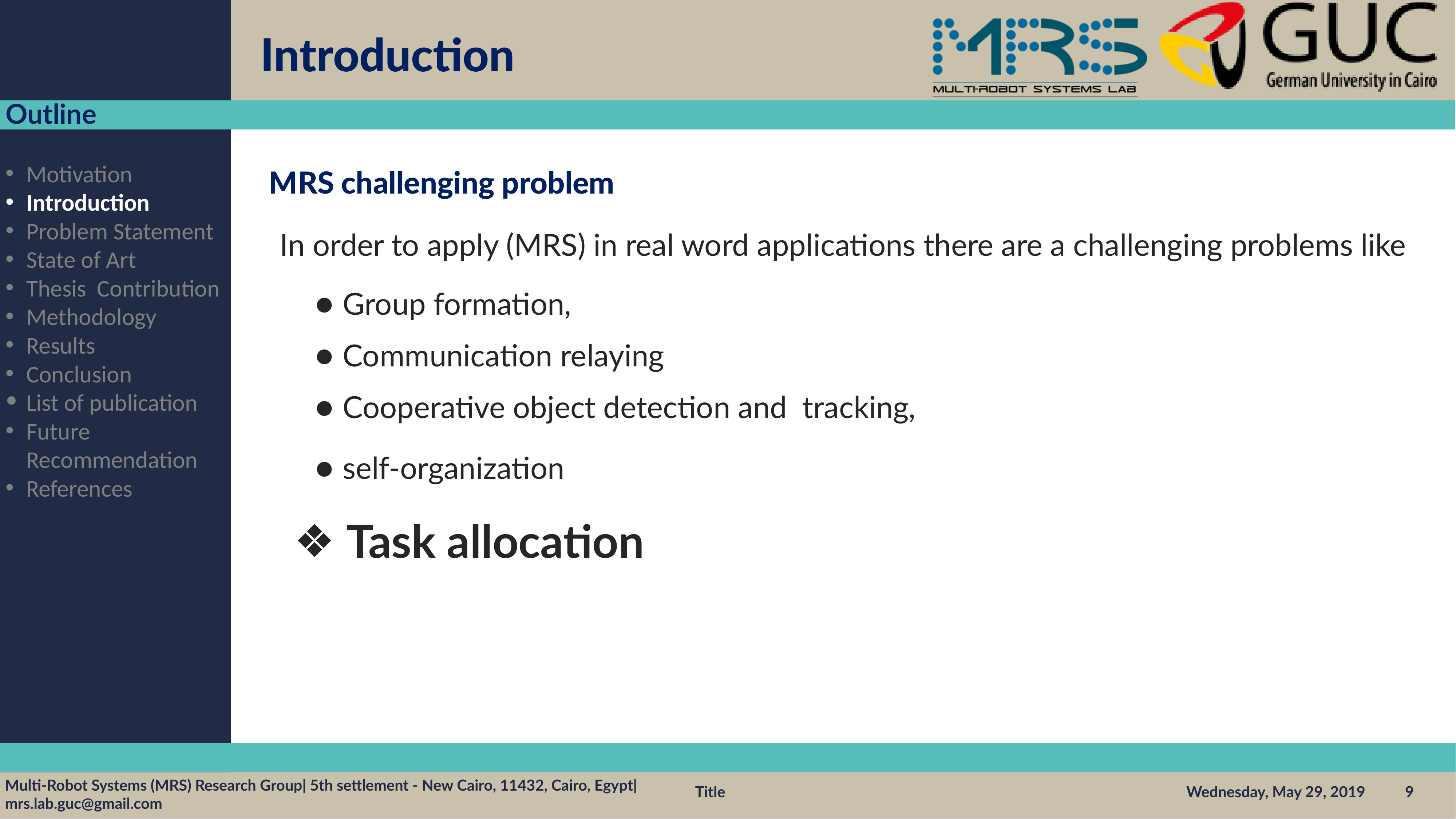

# Introduction
Outline
Motivation
Introduction
Problem Statement
State of Art
Thesis  Contribution
Methodology
Results
Conclusion
List of publication
Future Recommendation
References

MRS challenging problem
In order to apply (MRS) in real word applications there are a challenging problems like

Group formation,

Communication relaying
Cooperative object detection and  tracking,
self-organization

 Task allocation

Title
Wednesday, May 29, 2019
9